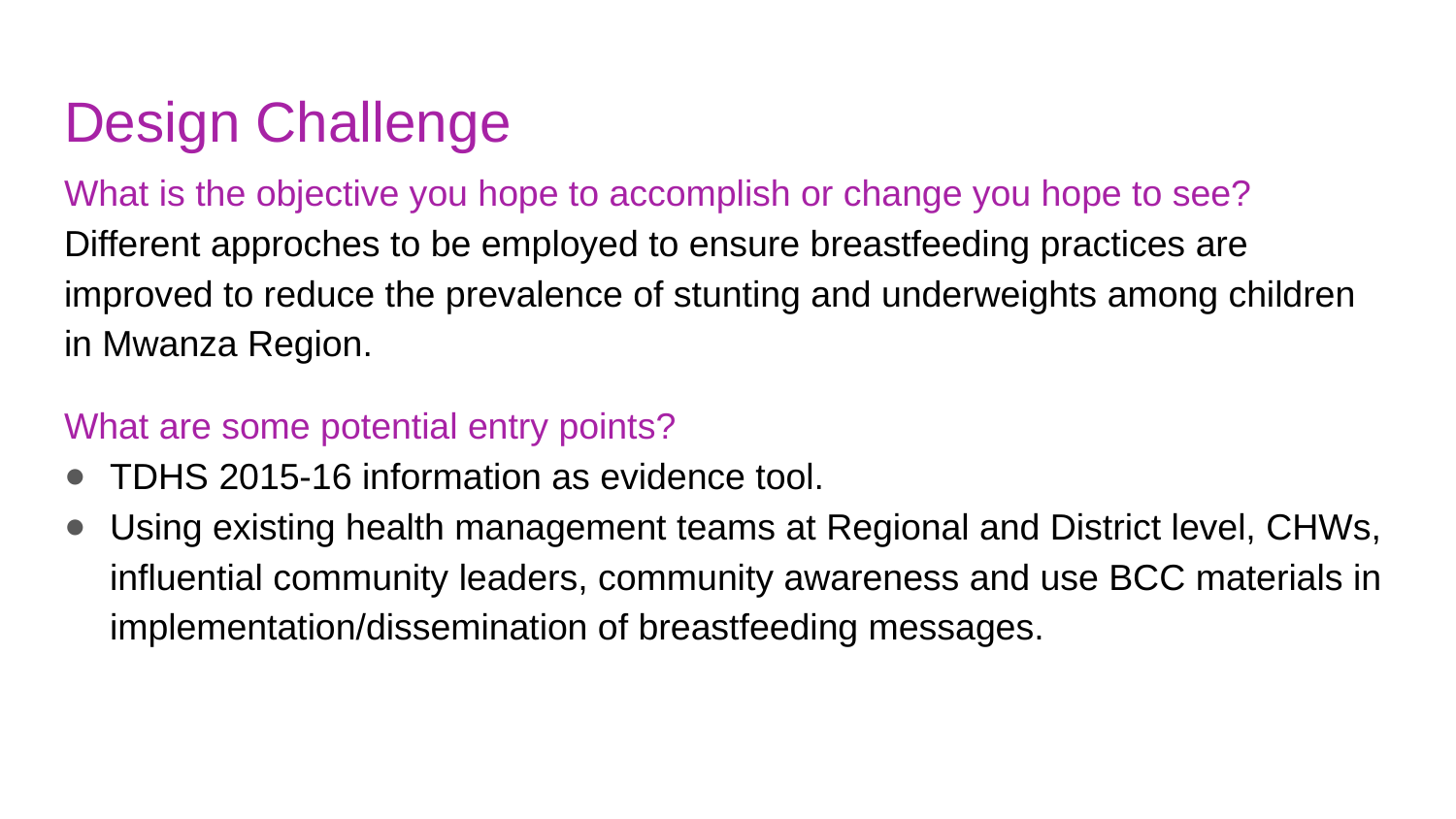

# Design Challenge
What is the objective you hope to accomplish or change you hope to see?
Different approches to be employed to ensure breastfeeding practices are improved to reduce the prevalence of stunting and underweights among children in Mwanza Region.
What are some potential entry points?
TDHS 2015-16 information as evidence tool.
Using existing health management teams at Regional and District level, CHWs, influential community leaders, community awareness and use BCC materials in implementation/dissemination of breastfeeding messages.